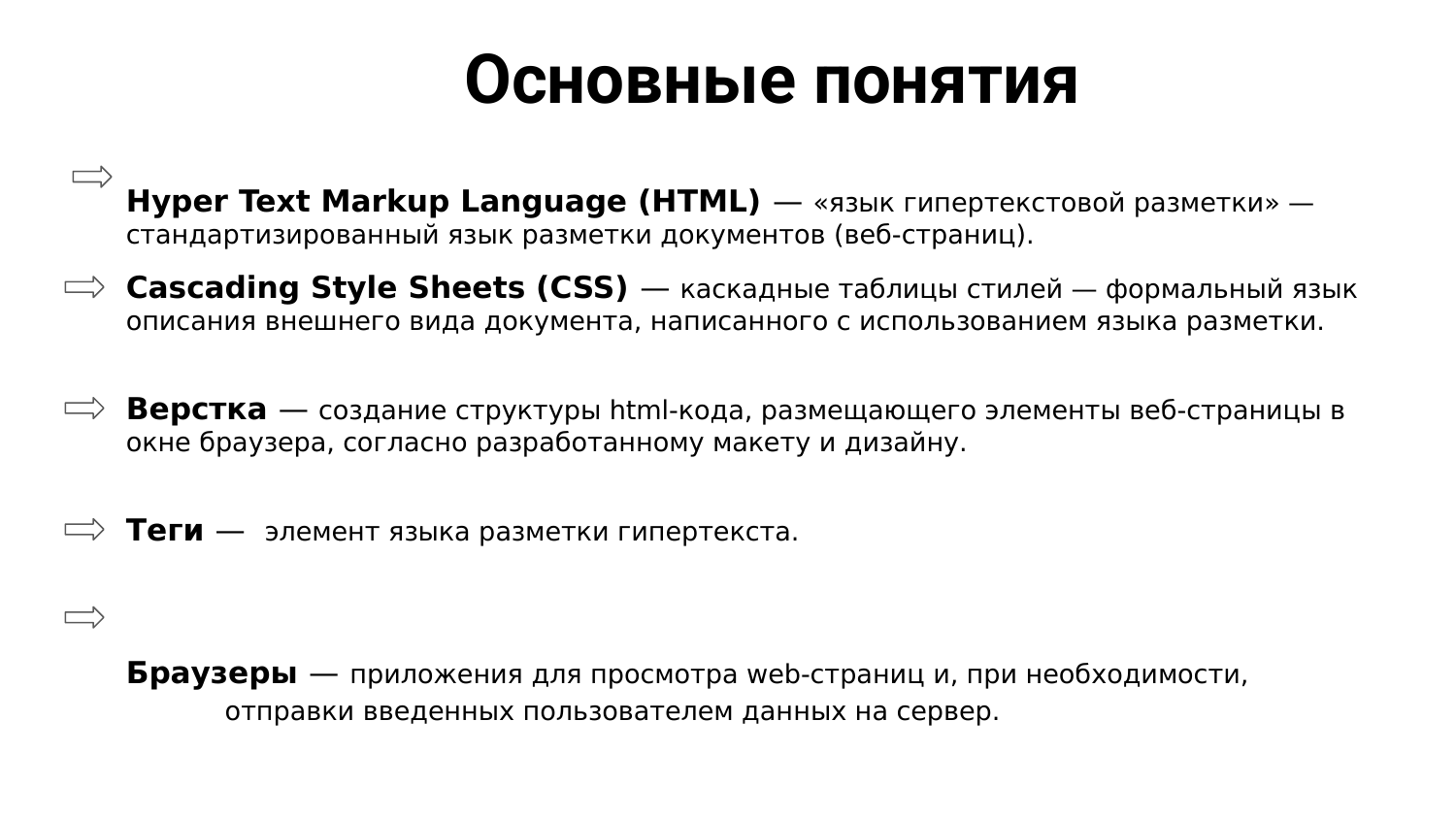

Основные понятия
# Hyper Text Markup Language (HTML) — «язык гипертекстовой разметки» — стандартизированный язык разметки документов (веб-страниц).

Cascading Style Sheets (CSS) — каскадные таблицы стилей — формальный язык описания внешнего вида документа, написанного с использованием языка разметки.

Верстка — создание структуры html-кода, размещающего элементы веб-страницы в окне браузера, согласно разработанному макету и дизайну.

Теги —  элемент языка разметки гипертекста.

Браузеры — приложения для просмотра web-страниц и, при необходимости,                 отправки введенных пользователем данных на сервер.